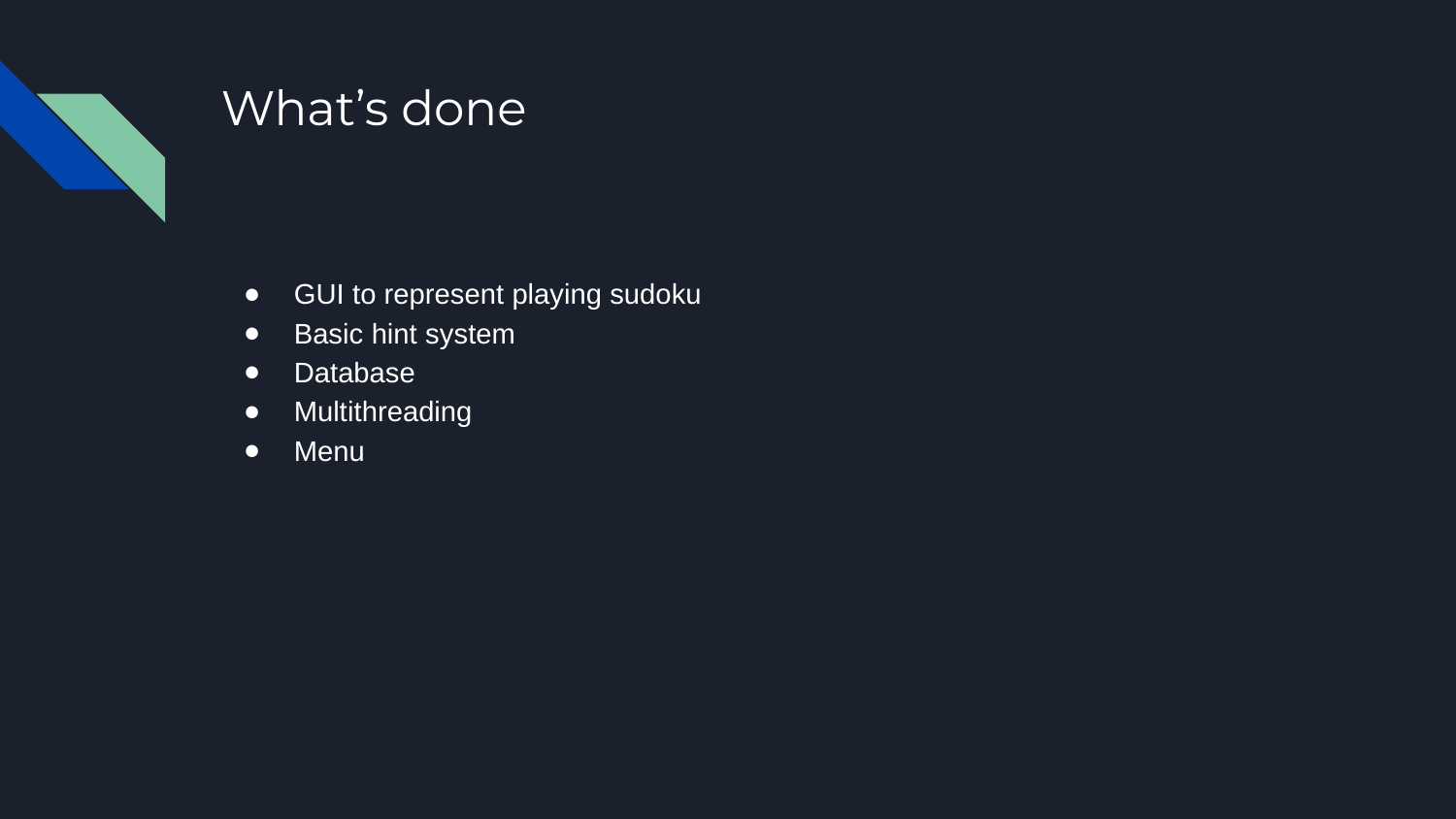

# What’s done
GUI to represent playing sudoku
Basic hint system
Database
Multithreading
Menu